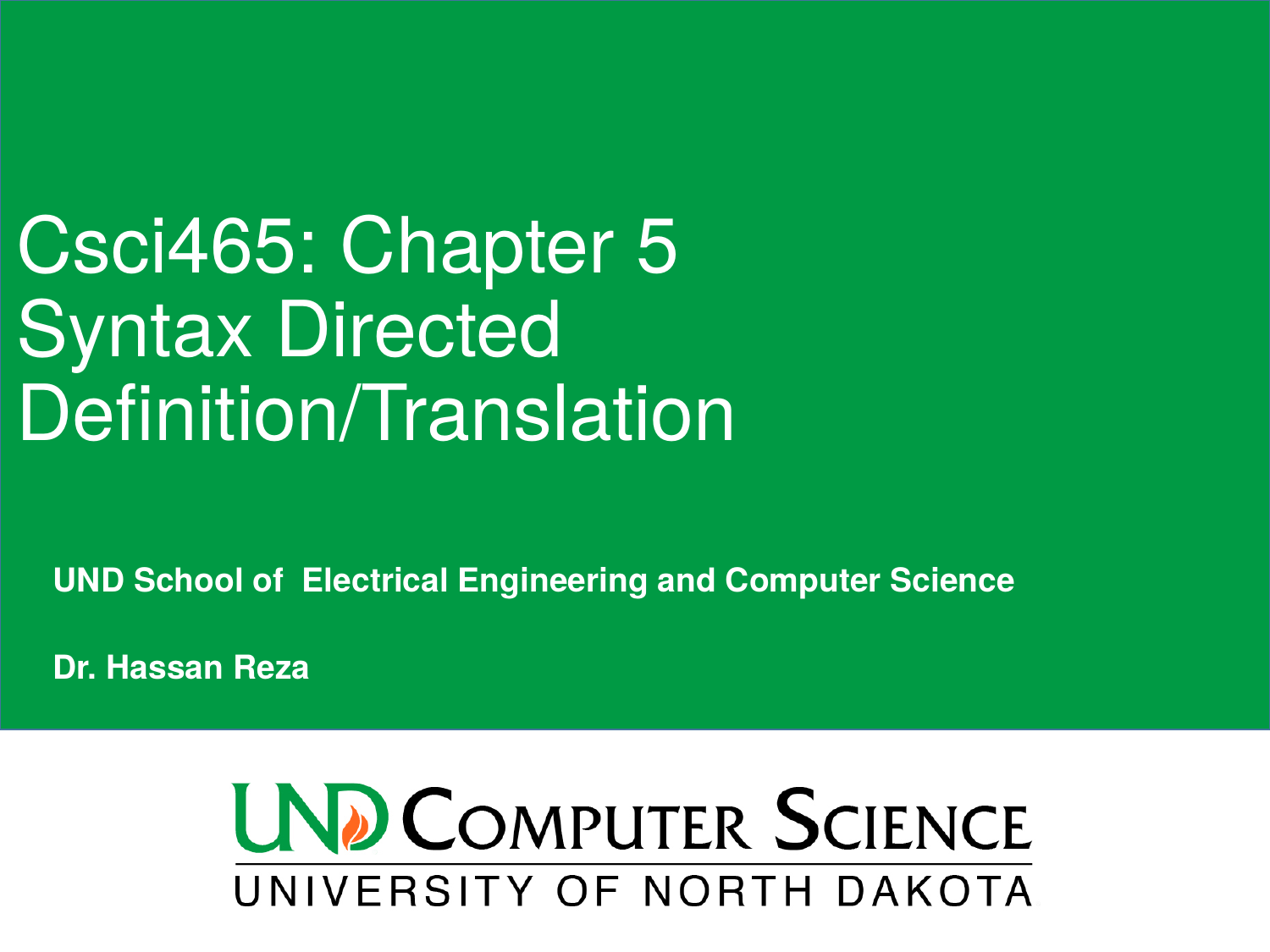

# Csci465: Chapter 5 Syntax Directed Definition/Translation
UND School of  Electrical Engineering and Computer Science

Dr. Hassan Reza

1